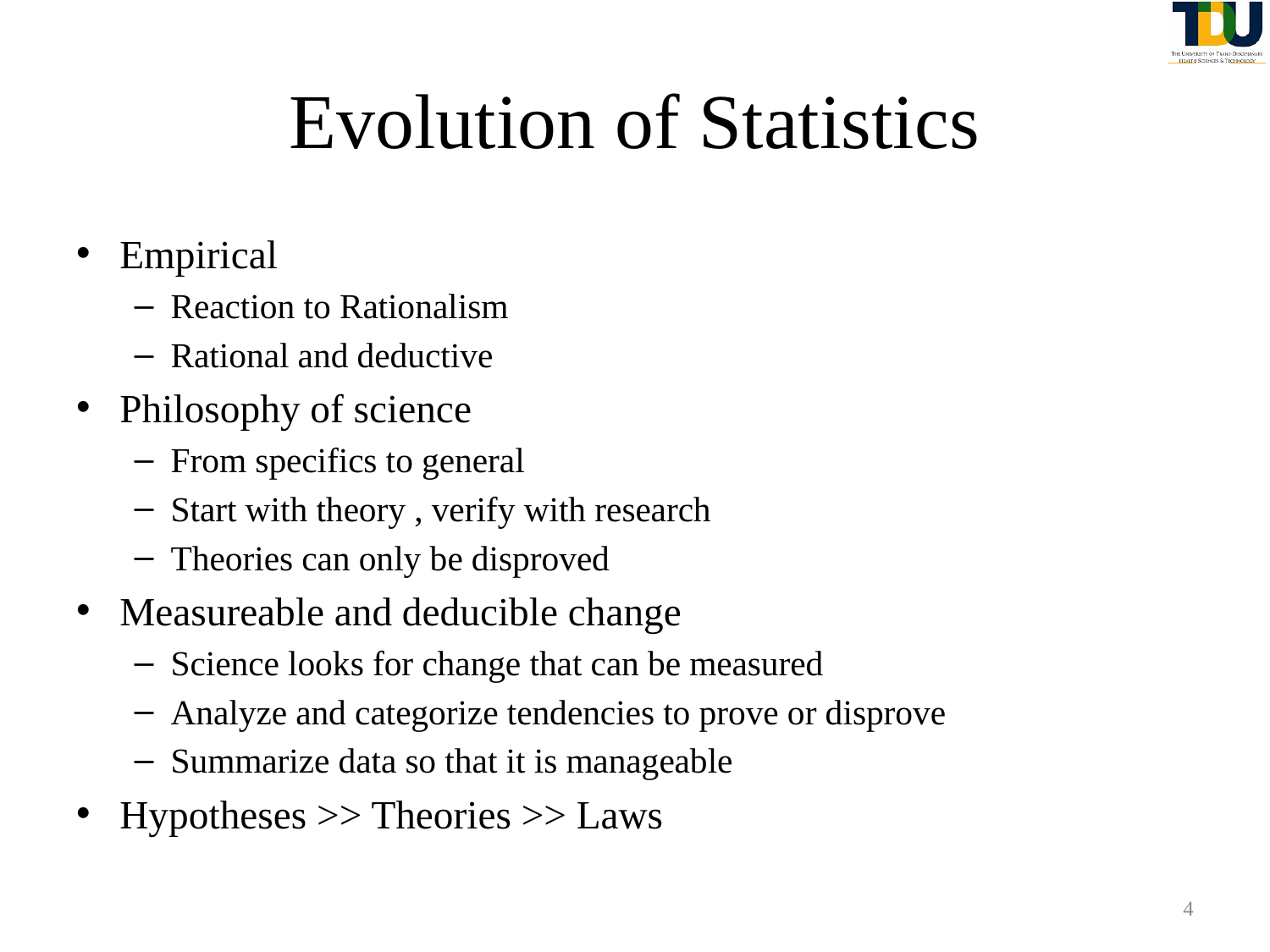

# Evolution of Statistics
Empirical
Reaction to Rationalism
Rational and deductive
Philosophy of science
From specifics to general
Start with theory , verify with research
Theories can only be disproved
Measureable and deducible change
Science looks for change that can be measured
Analyze and categorize tendencies to prove or disprove
Summarize data so that it is manageable
Hypotheses >> Theories >> Laws

4